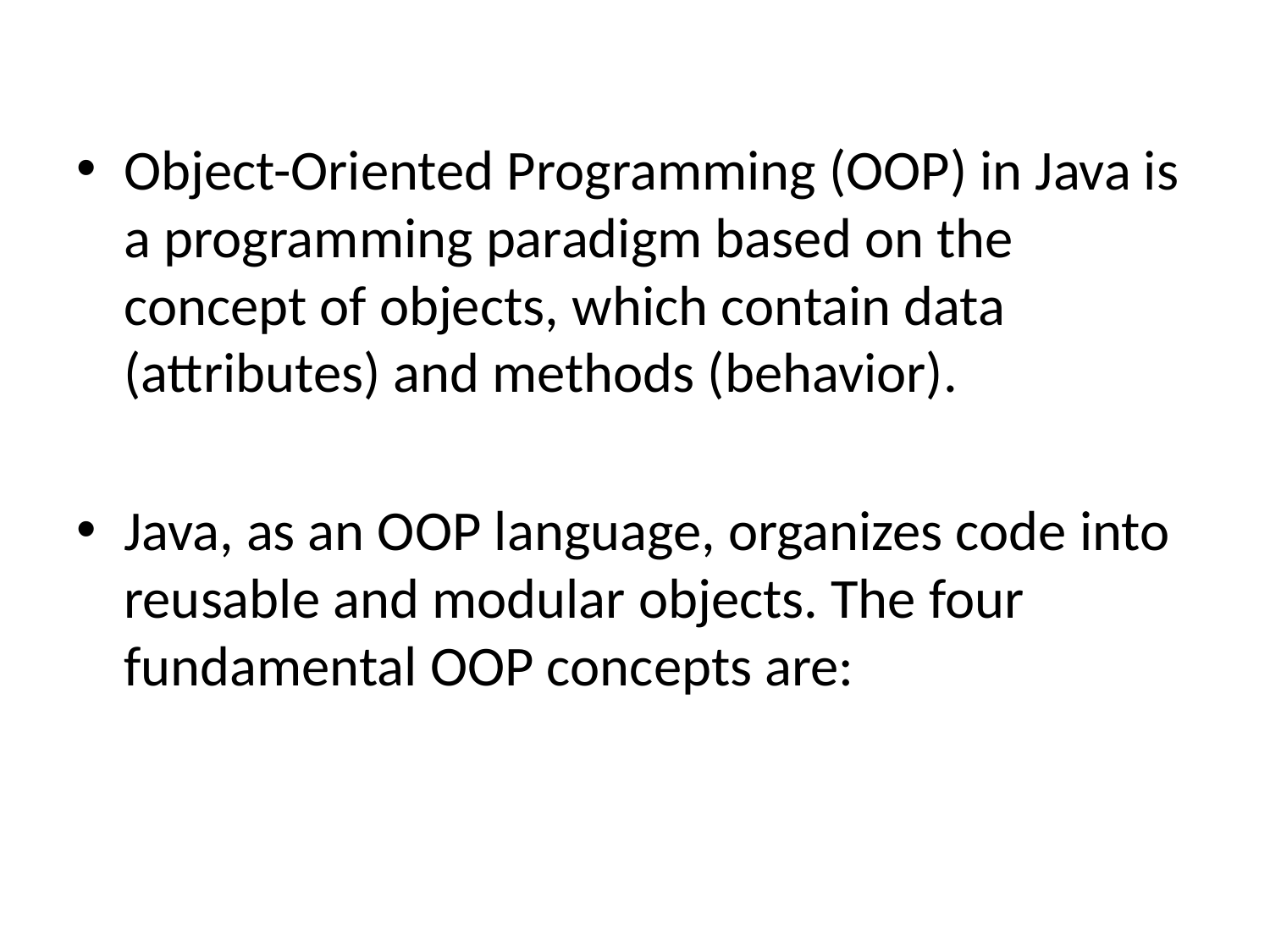

Object-Oriented Programming (OOP) in Java is a programming paradigm based on the concept of objects, which contain data (attributes) and methods (behavior).

Java, as an OOP language, organizes code into reusable and modular objects. The four fundamental OOP concepts are: